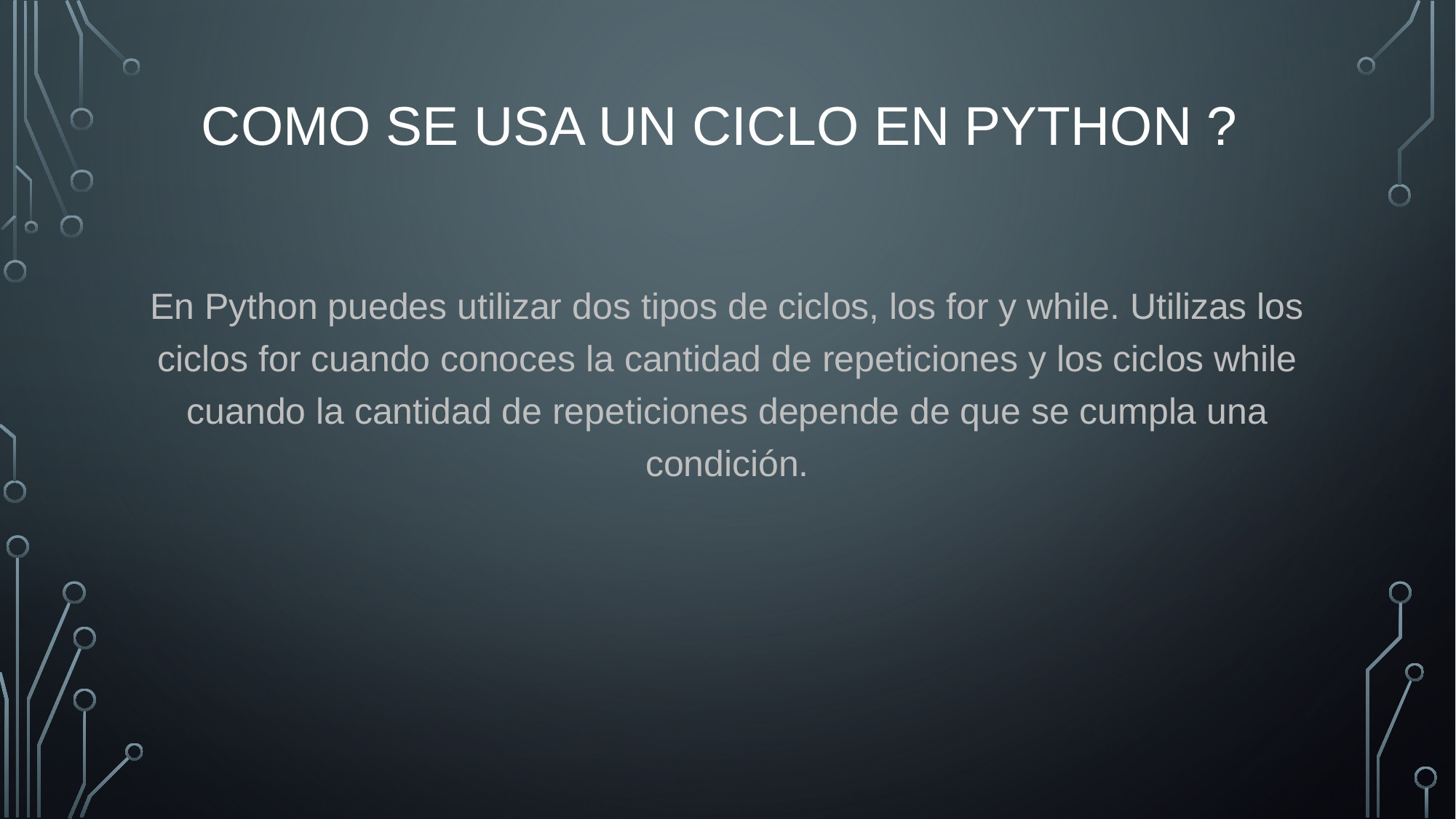

# Como se usa un ciclo en Python ?
En Python puedes utilizar dos tipos de ciclos, los for y while. Utilizas los ciclos for cuando conoces la cantidad de repeticiones y los ciclos while cuando la cantidad de repeticiones depende de que se cumpla una condición.